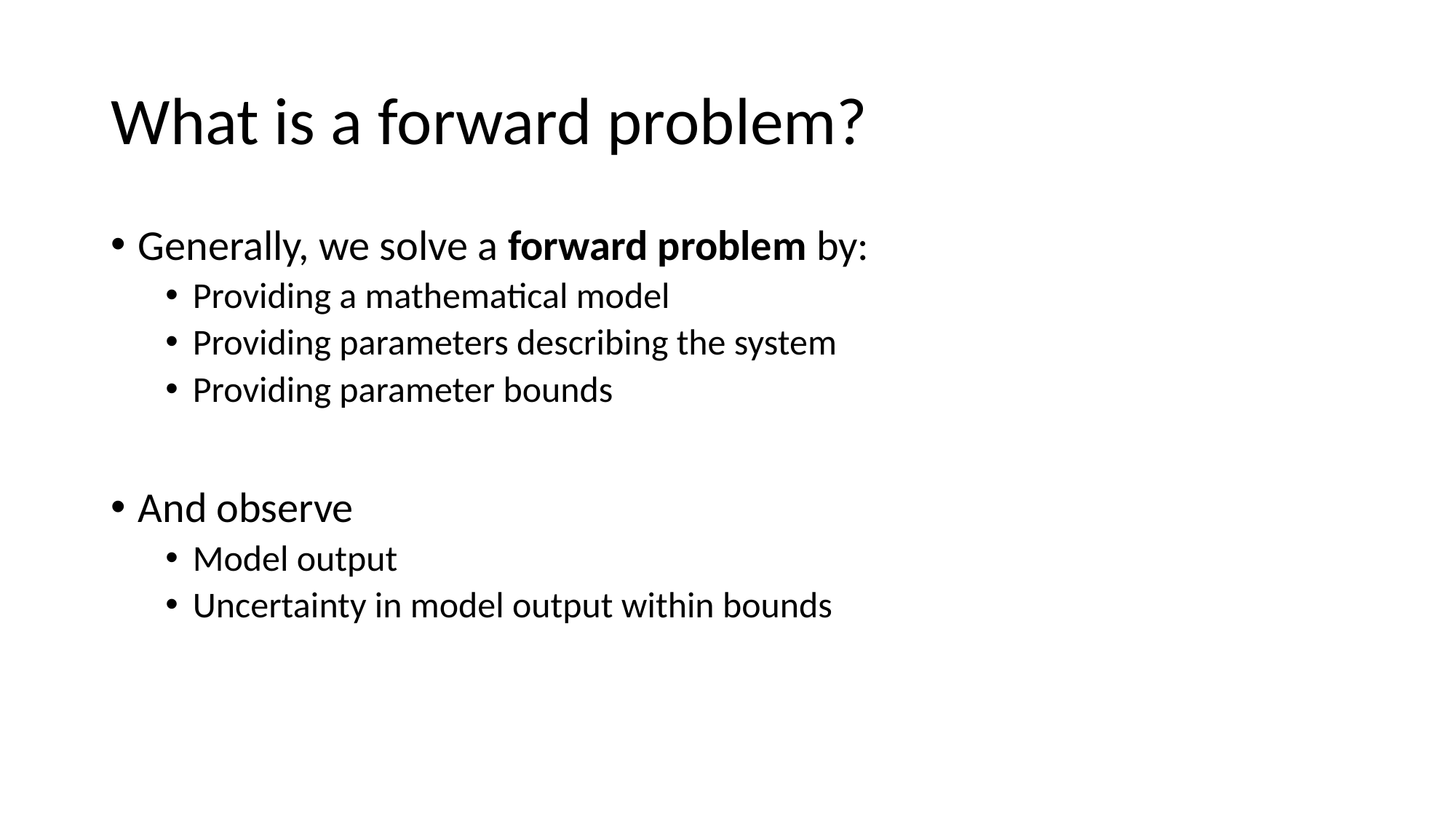

# What is a forward problem?
Generally, we solve a forward problem by:
Providing a mathematical model
Providing parameters describing the system
Providing parameter bounds

And observe
Model output
Uncertainty in model output within bounds